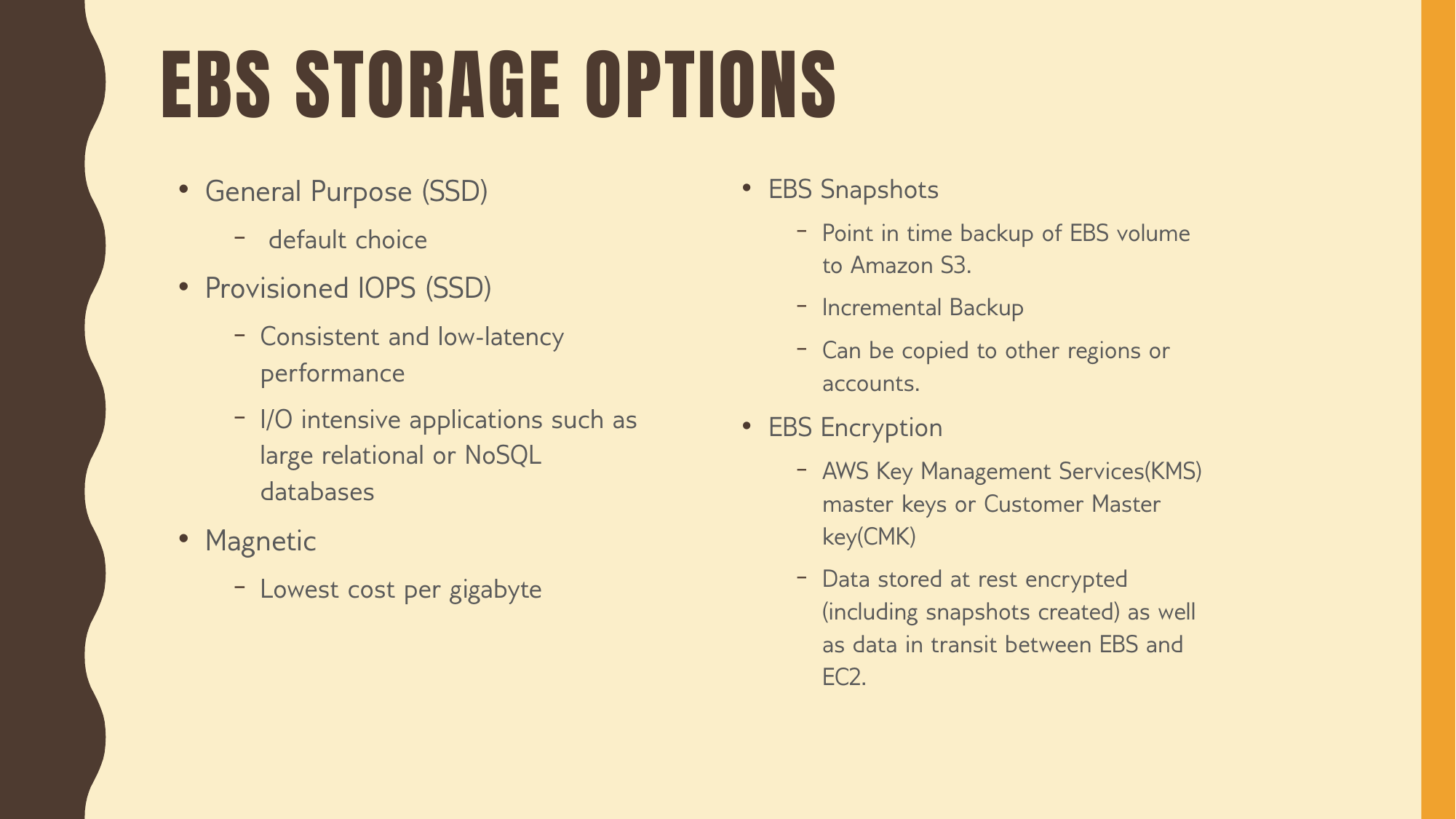

# EBS storage options
General Purpose (SSD)
 default choice
Provisioned IOPS (SSD)
Consistent and low-latency performance
I/O intensive applications such as large relational or NoSQL databases
Magnetic
Lowest cost per gigabyte
EBS Snapshots
Point in time backup of EBS volume to Amazon S3.
Incremental Backup
Can be copied to other regions or accounts.
EBS Encryption
AWS Key Management Services(KMS) master keys or Customer Master key(CMK)
Data stored at rest encrypted (including snapshots created) as well as data in transit between EBS and EC2.